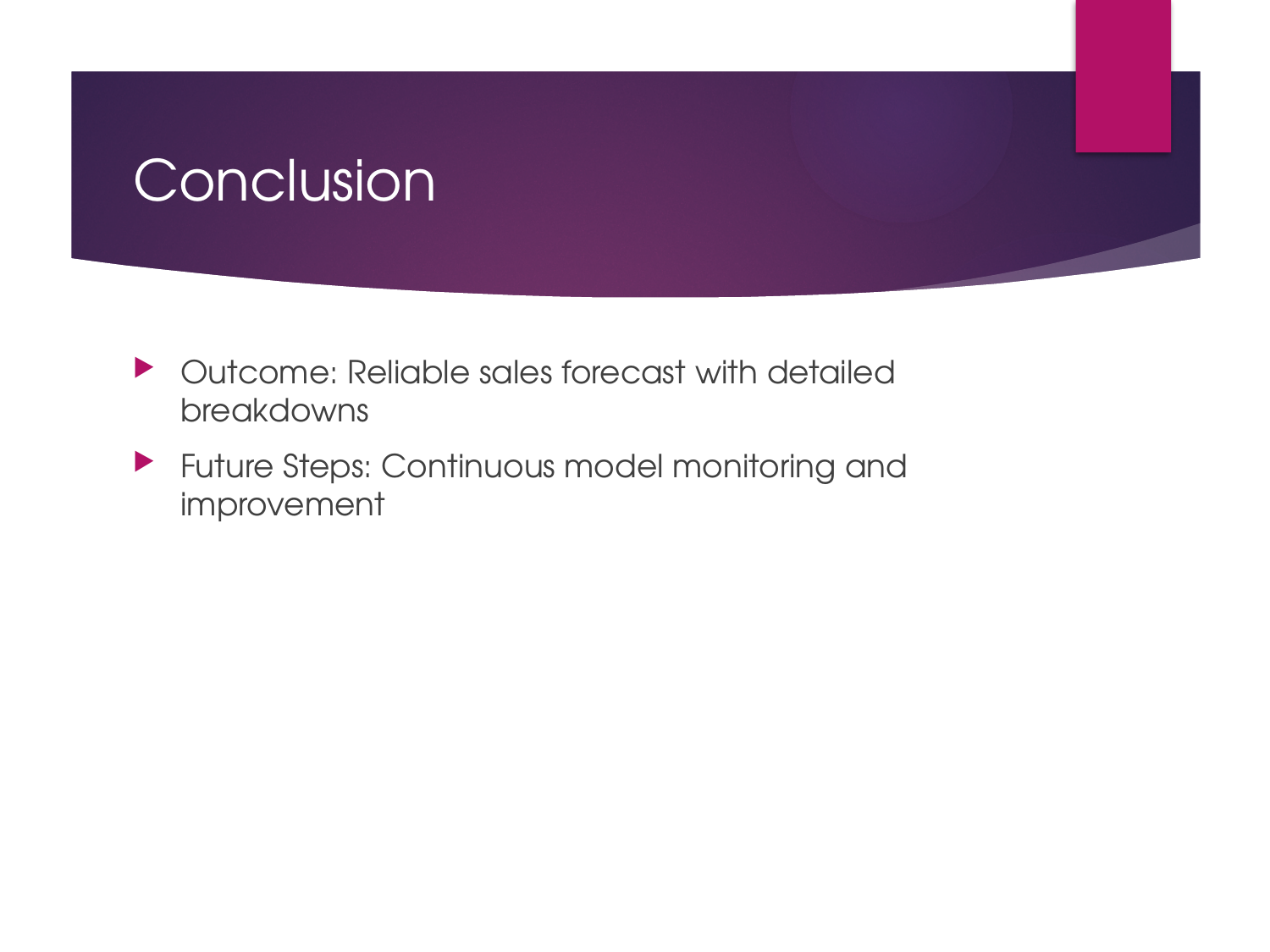

# Conclusion
Outcome: Reliable sales forecast with detailed breakdowns
Future Steps: Continuous model monitoring and improvement